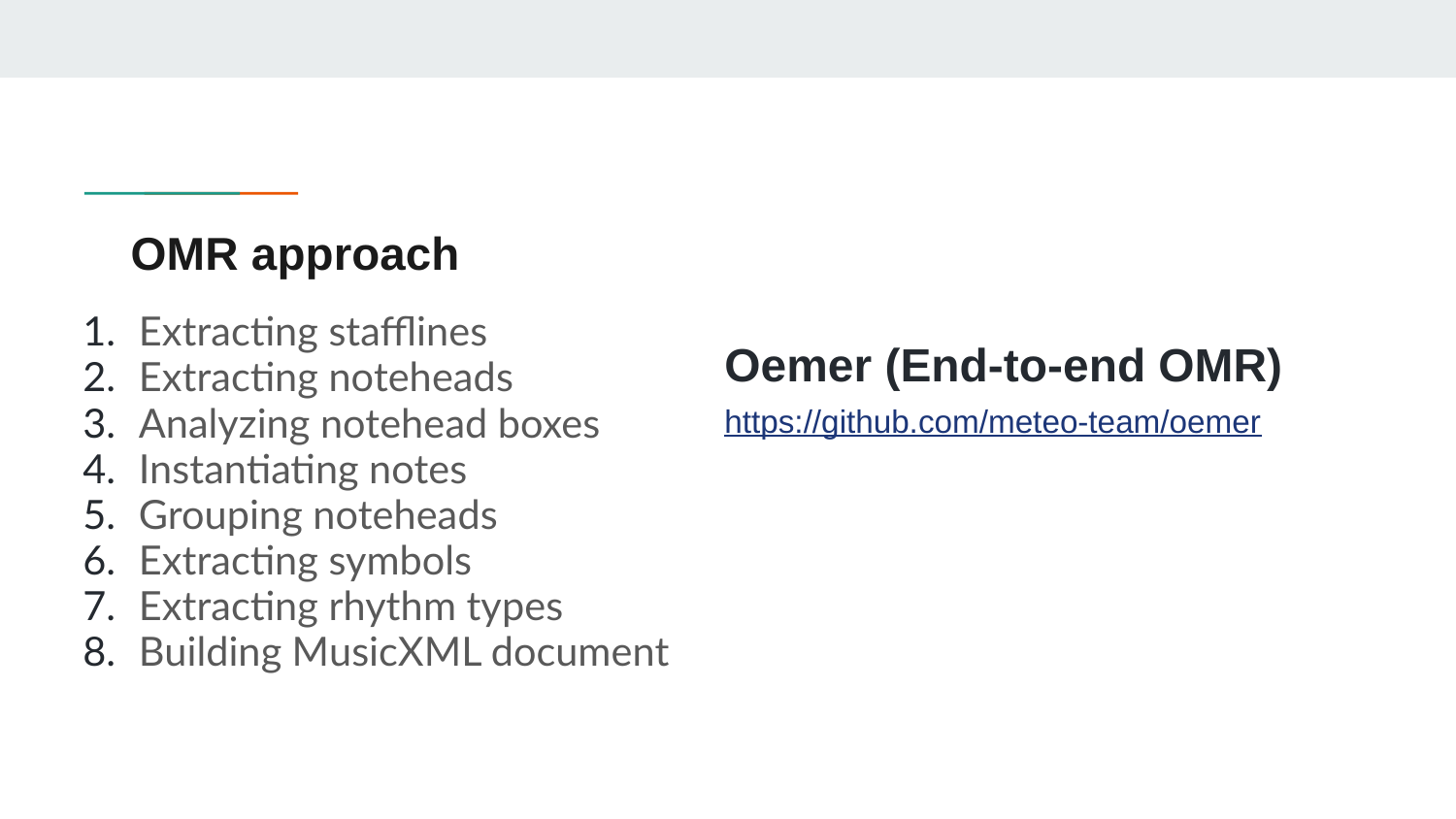

# OMR approach

Extracting stafflines
Extracting noteheads
Analyzing notehead boxes
Instantiating notes
Grouping noteheads
Extracting symbols
Extracting rhythm types
Building MusicXML document

Oemer (End-to-end OMR)  https://github.com/meteo-team/oemer